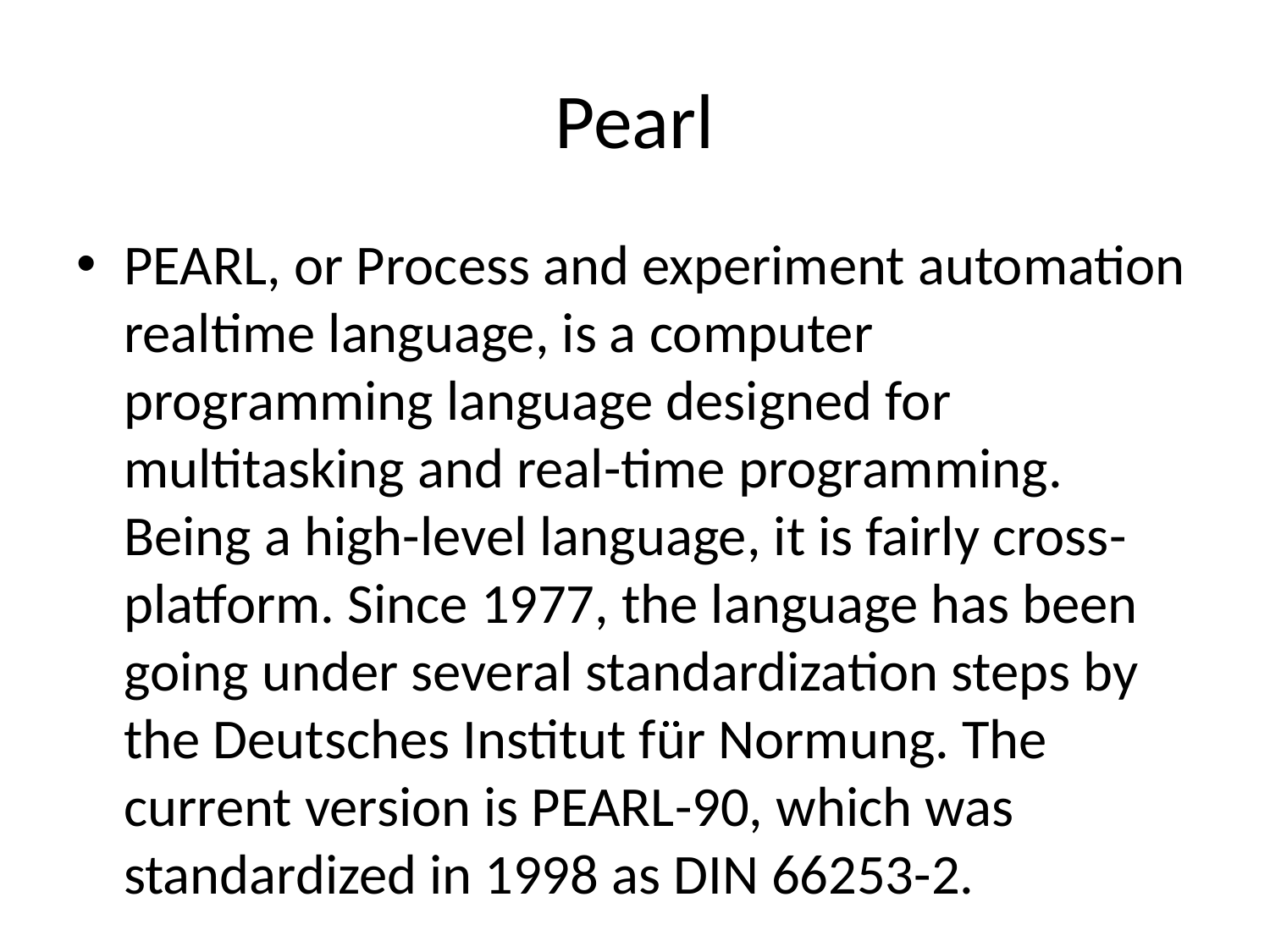

# Pearl
PEARL, or Process and experiment automation realtime language, is a computer programming language designed for multitasking and real-time programming. Being a high-level language, it is fairly cross-platform. Since 1977, the language has been going under several standardization steps by the Deutsches Institut für Normung. The current version is PEARL-90, which was standardized in 1998 as DIN 66253-2.